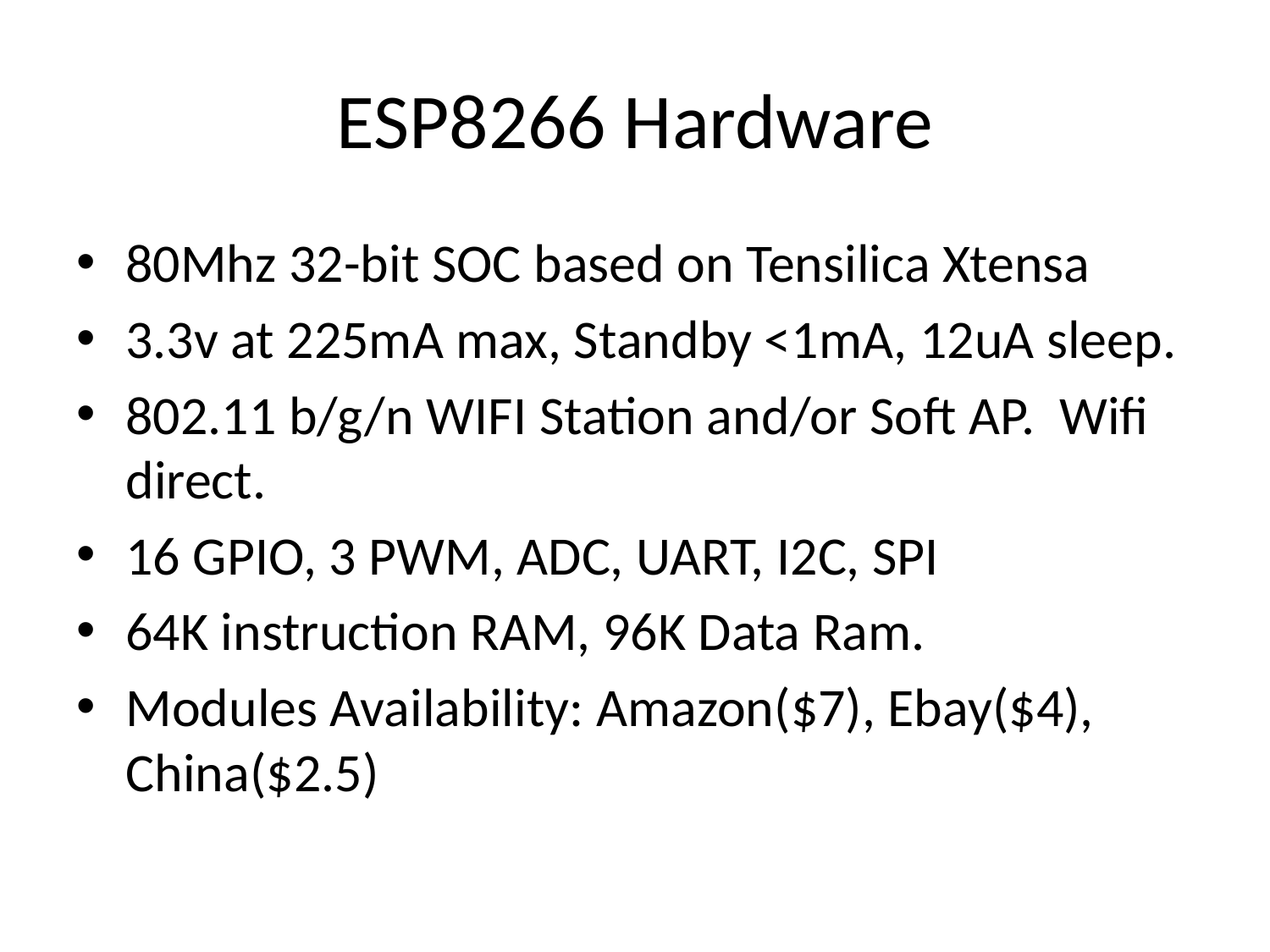

# ESP8266 Hardware
80Mhz 32-bit SOC based on Tensilica Xtensa
3.3v at 225mA max, Standby <1mA, 12uA sleep.
802.11 b/g/n WIFI Station and/or Soft AP.  Wifi direct.
16 GPIO, 3 PWM, ADC, UART, I2C, SPI
64K instruction RAM, 96K Data Ram.
Modules Availability: Amazon($7), Ebay($4), China($2.5)